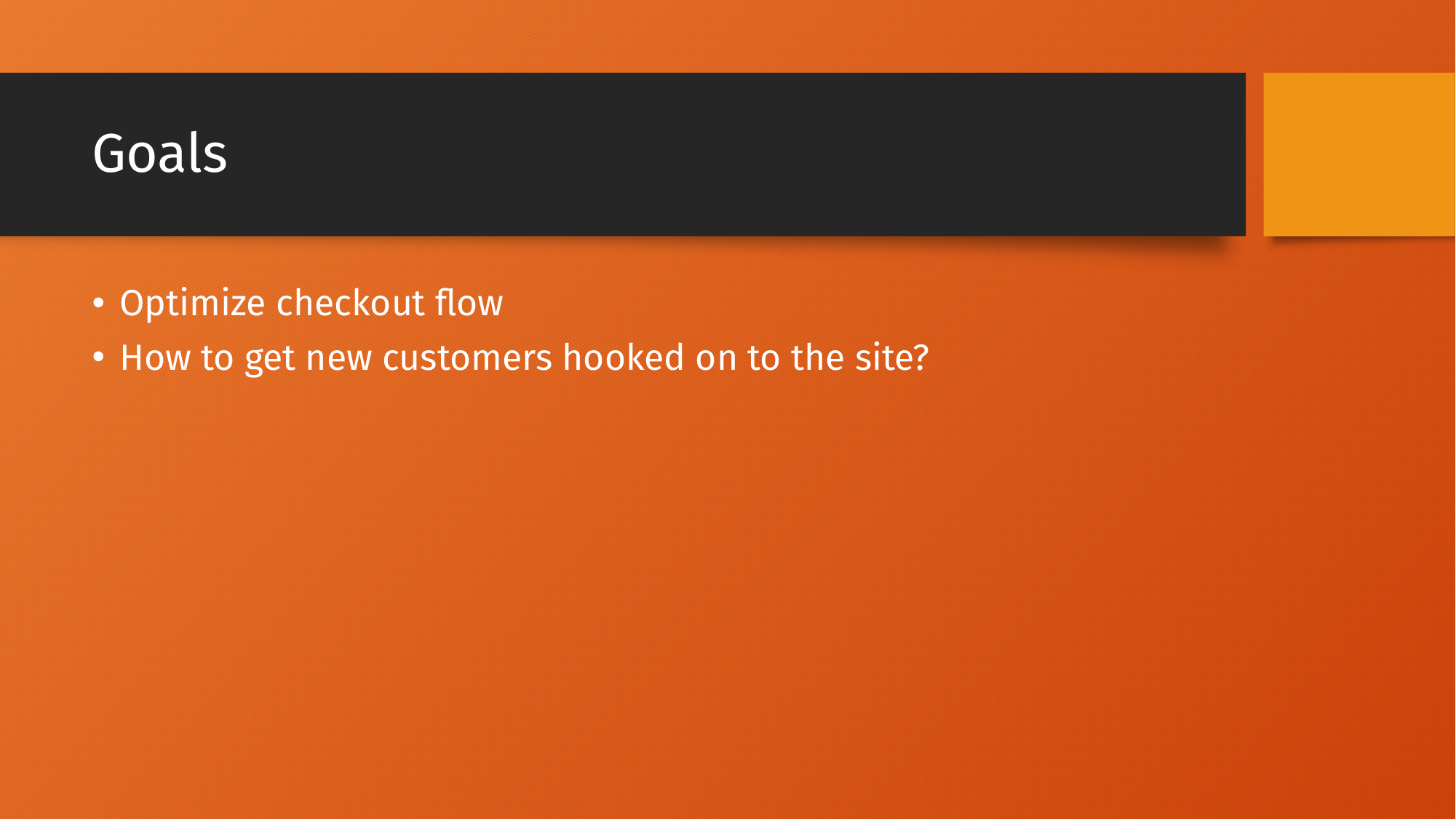

# Goals
Optimize checkout flow
How to get new customers hooked on to the site?